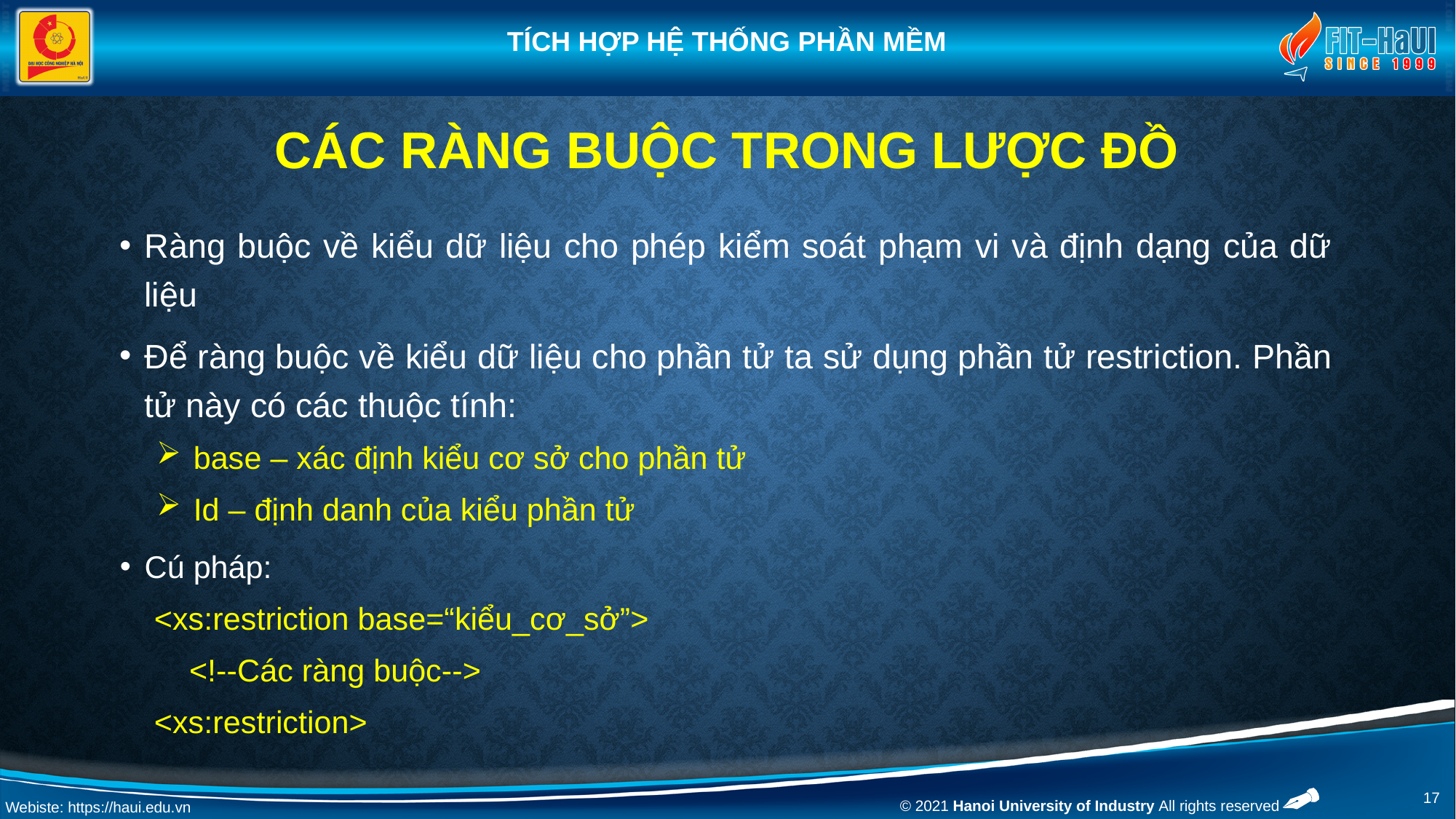

# Các ràng buộc trong lược đồ
Ràng buộc về kiểu dữ liệu cho phép kiểm soát phạm vi và định dạng của dữ liệu
Để ràng buộc về kiểu dữ liệu cho phần tử ta sử dụng phần tử restriction. Phần tử này có các thuộc tính:
base – xác định kiểu cơ sở cho phần tử
Id – định danh của kiểu phần tử
Cú pháp:
<xs:restriction base=“kiểu_cơ_sở”>
    <!--Các ràng buộc-->
<xs:restriction>